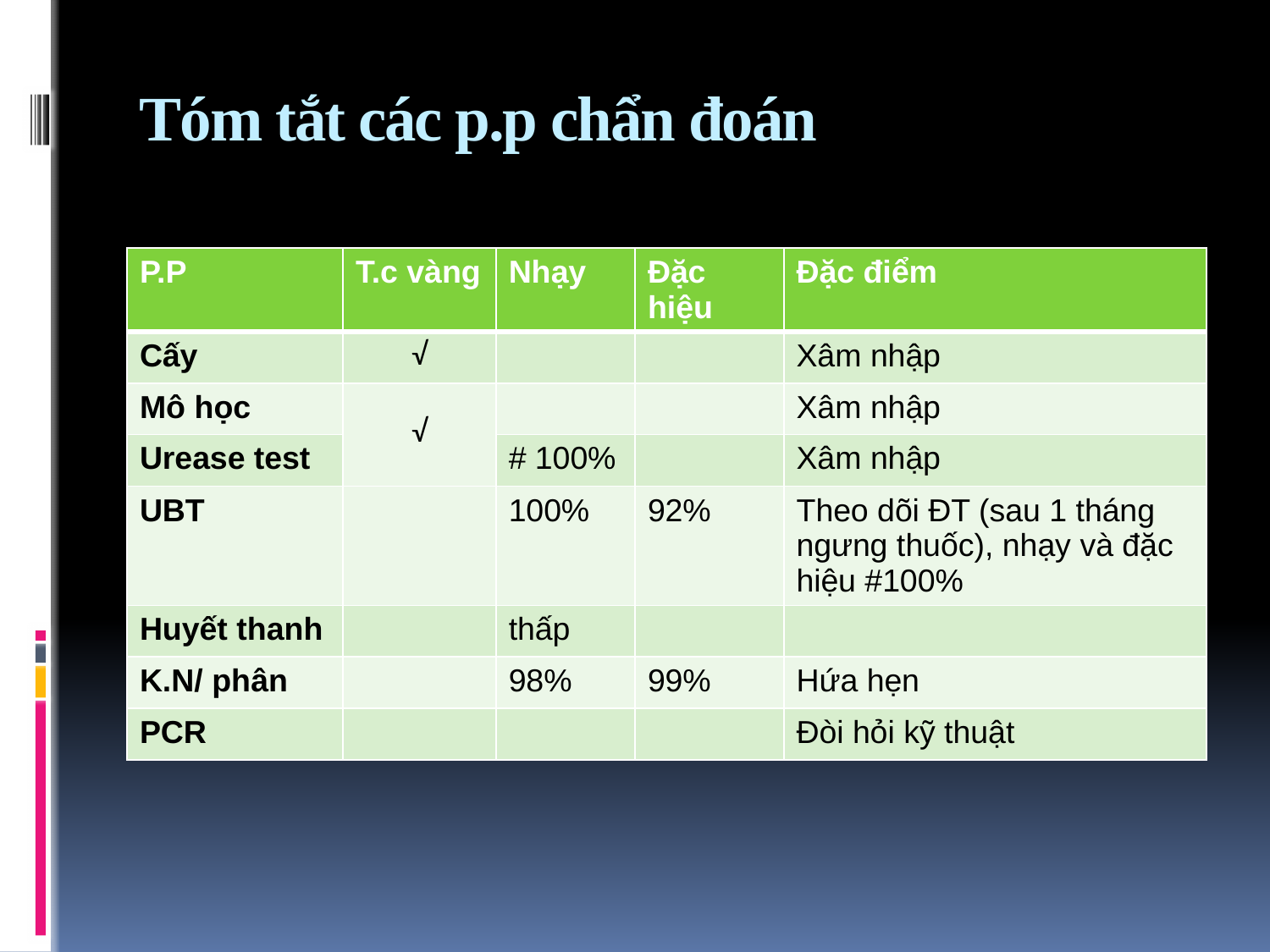

# Tóm tắt các p.p chẩn đoán
| P.P | T.c vàng | Nhạy | Đặc hiệu | Đặc điểm |
| --- | --- | --- | --- | --- |
| Cấy | √ |  |  | Xâm nhập |
| Mô học | √ |  |  | Xâm nhập |
| Urease test |  | # 100% |  | Xâm nhập |
| UBT |  | 100% | 92% | Theo dõi ĐT (sau 1 tháng ngưng thuốc), nhạy và đặc hiệu #100% |
| Huyết thanh |  | thấp |  |  |
| K.N/ phân |  | 98% | 99% | Hứa hẹn |
| PCR |  |  |  | Đòi hỏi kỹ thuật |